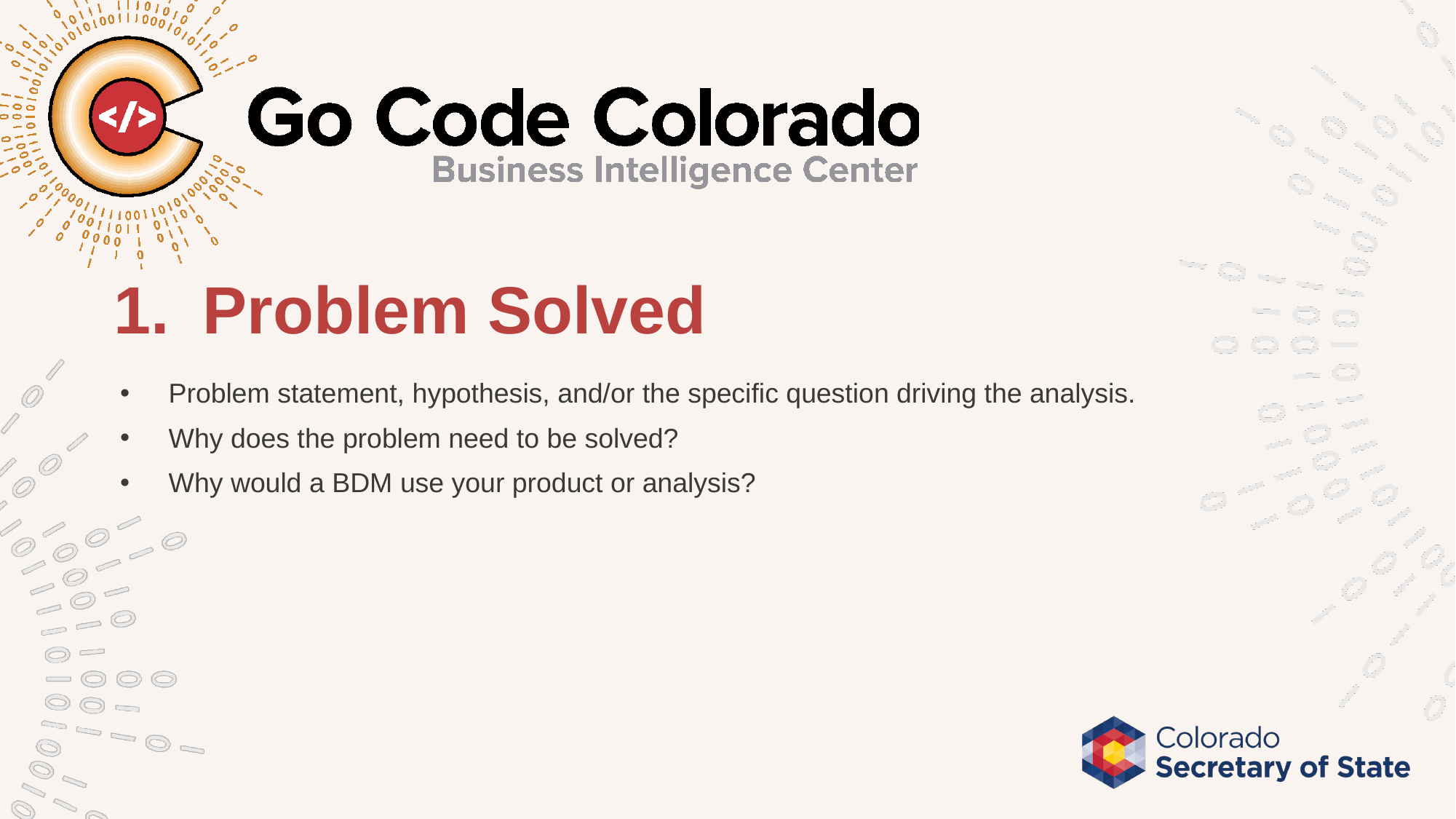

# Problem Solved
Problem statement, hypothesis, and/or the specific question driving the analysis.
Why does the problem need to be solved?
Why would a BDM use your product or analysis?